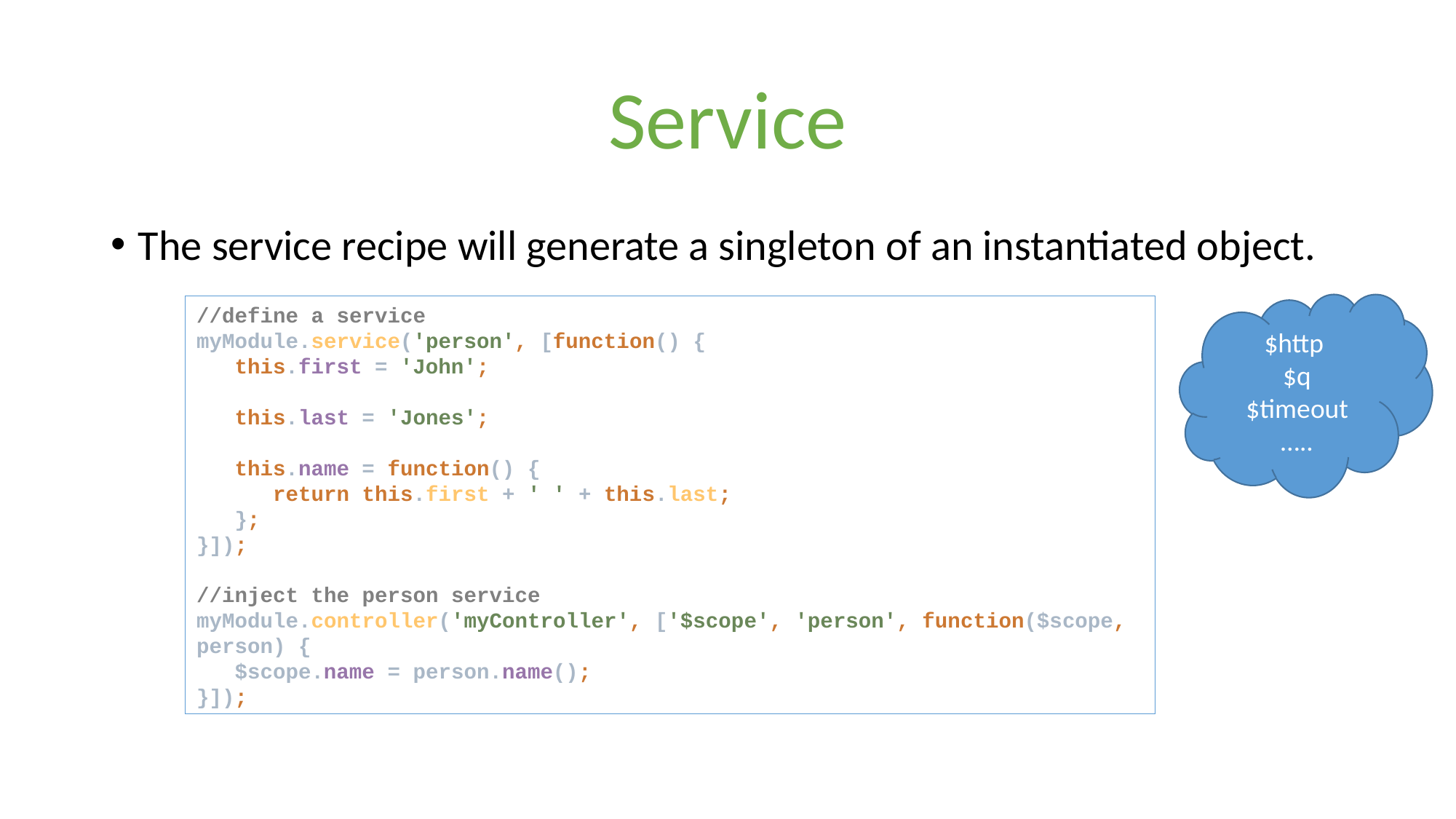

# Service
The service recipe will generate a singleton of an instantiated object.
//define a service
myModule.service('person', [function() {
   this.first = 'John';
   this.last = 'Jones';
   this.name = function() {
      return this.first + ' ' + this.last;
   };
}]);
//inject the person service
myModule.controller('myController', ['$scope', 'person', function($scope, person) {
   $scope.name = person.name();
}]);
$http
$q
$timeout
…..